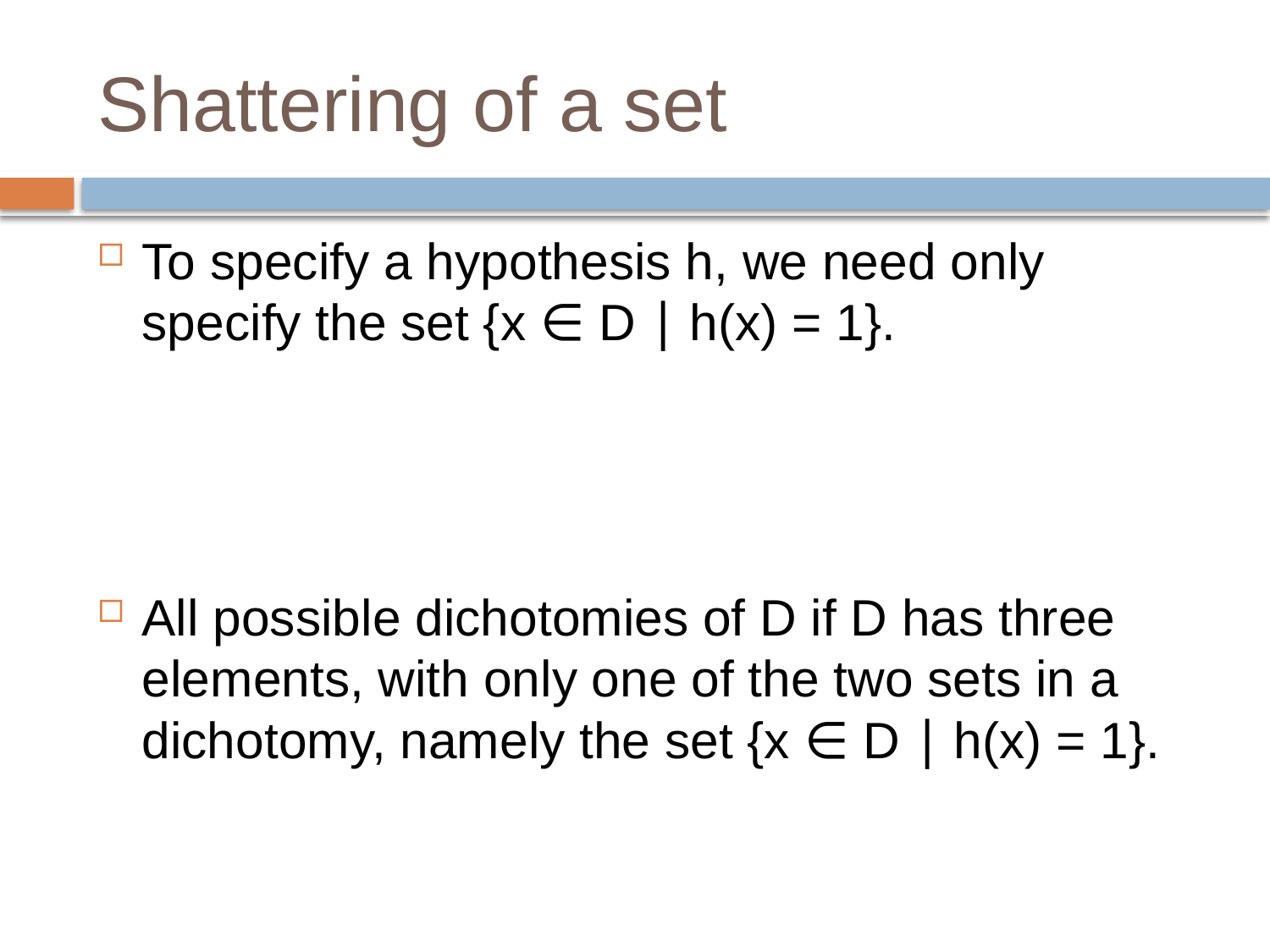

# Shattering of a set
To specify a hypothesis h, we need only specify the set {x ∈ D ∣ h(x) = 1}.

All possible dichotomies of D if D has three elements, with only one of the two sets in a dichotomy, namely the set {x ∈ D ∣ h(x) = 1}.